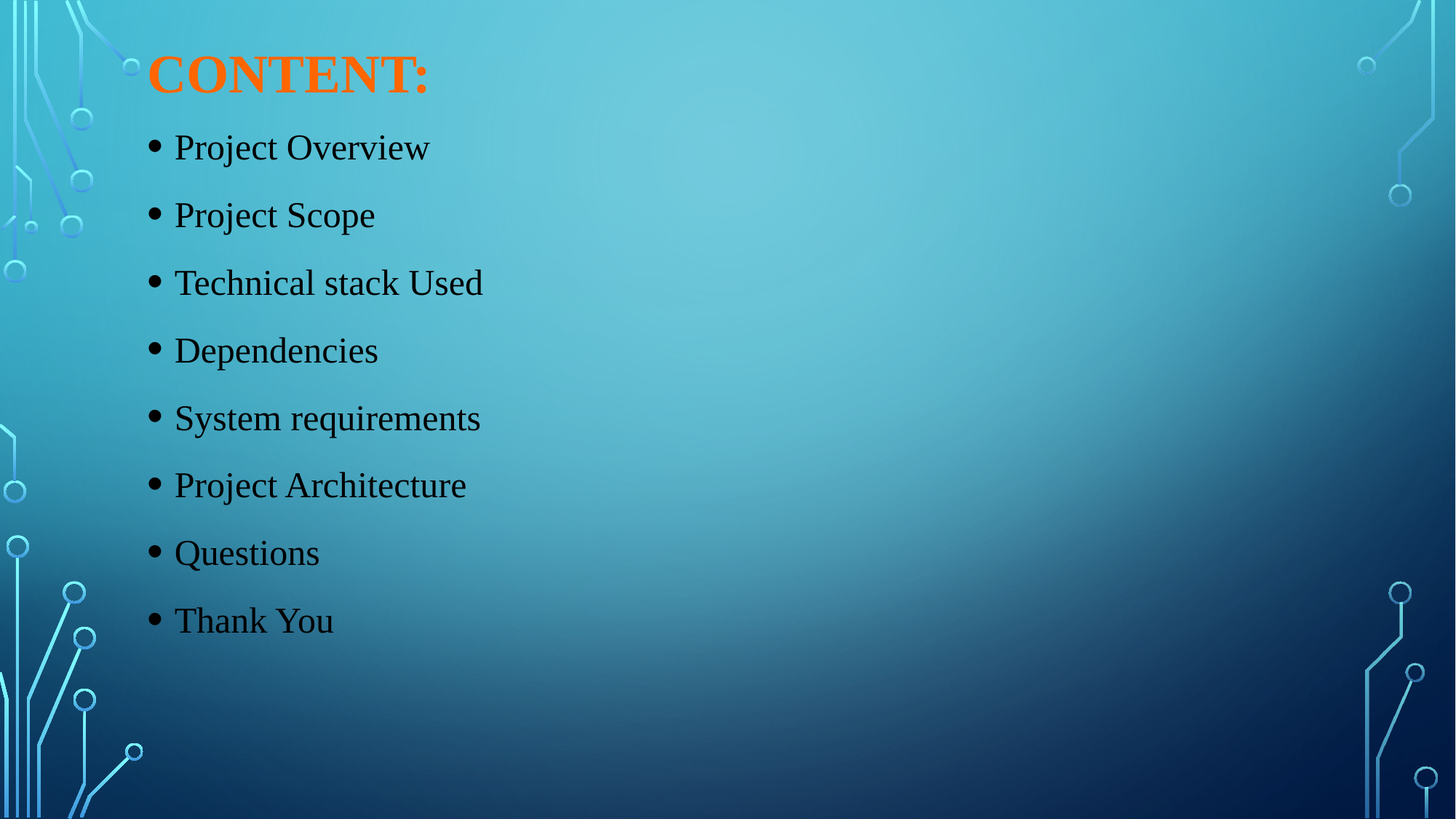

# CONTENT:
Project Overview
Project Scope
Technical stack Used
Dependencies
System requirements
Project Architecture
Questions
Thank You